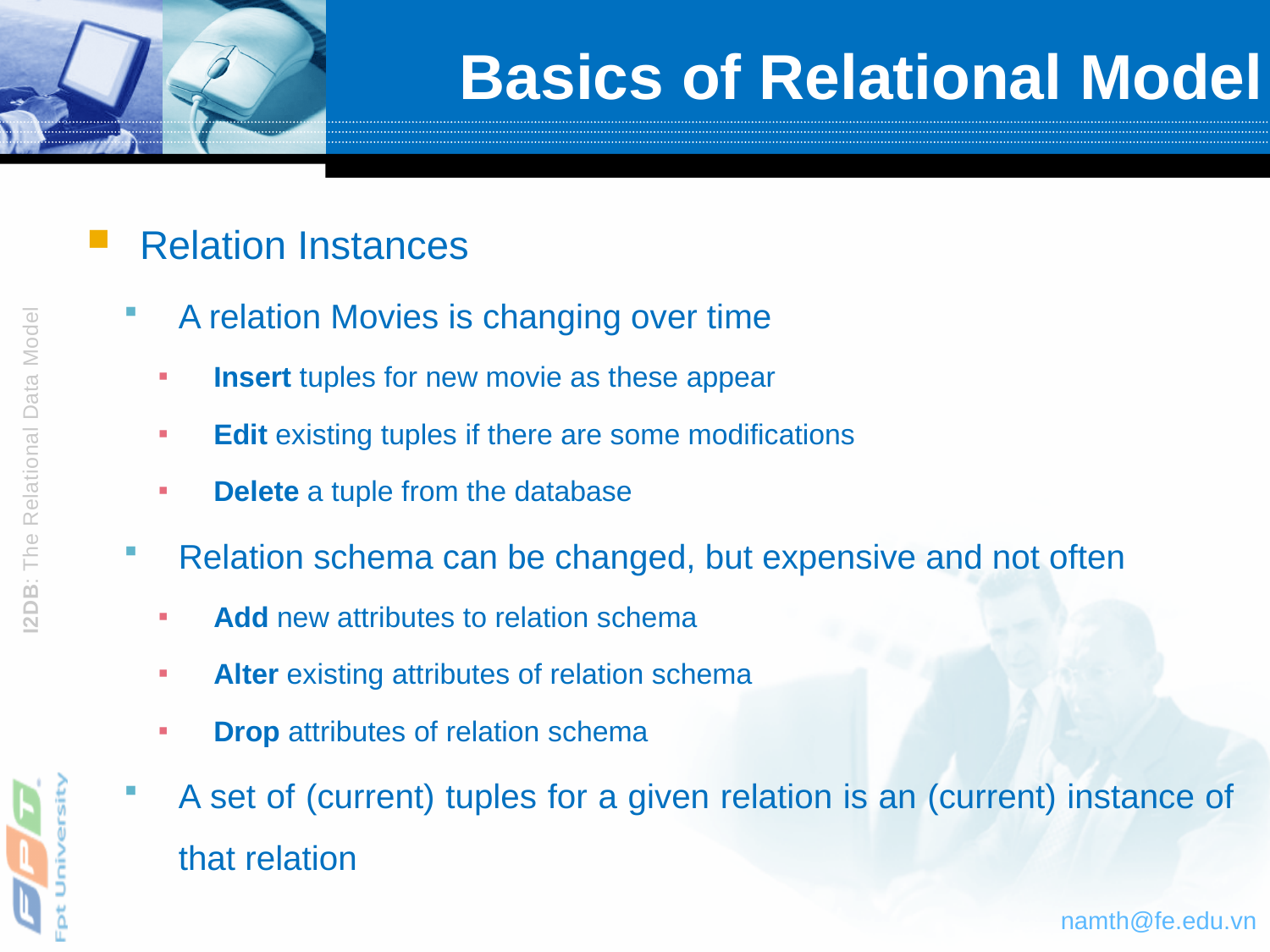

# Basics of Relational Model
Relation Instances
A relation Movies is changing over time
Insert tuples for new movie as these appear
Edit existing tuples if there are some modifications
Delete a tuple from the database
Relation schema can be changed, but expensive and not often
Add new attributes to relation schema
Alter existing attributes of relation schema
Drop attributes of relation schema
A set of (current) tuples for a given relation is an (current) instance of that relation